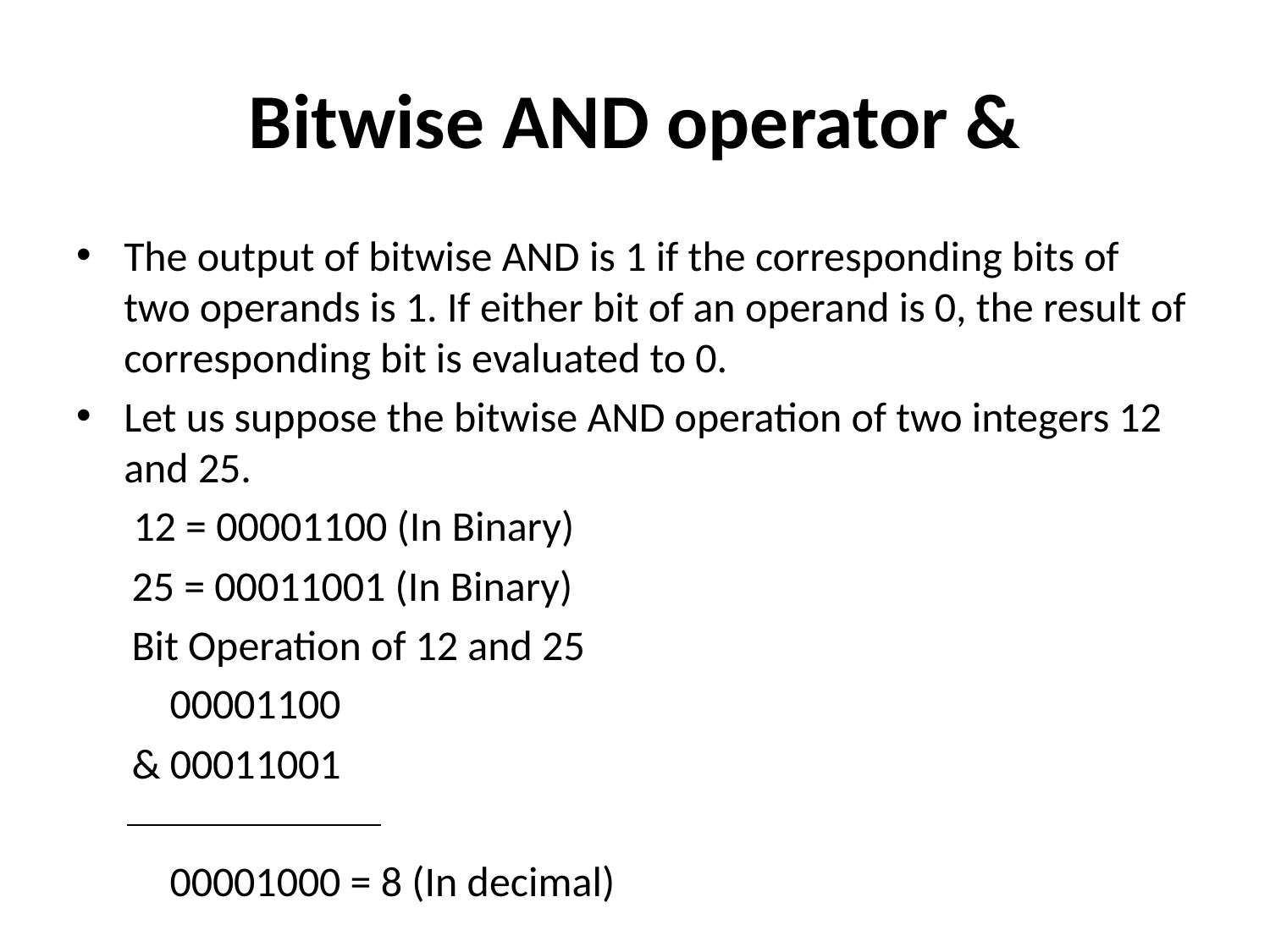

# Bitwise AND operator &
The output of bitwise AND is 1 if the corresponding bits of two operands is 1. If either bit of an operand is 0, the result of corresponding bit is evaluated to 0.
Let us suppose the bitwise AND operation of two integers 12 and 25.
      12 = 00001100 (In Binary)
25 = 00011001 (In Binary)
Bit Operation of 12 and 25
    00001100
& 00011001

    00001000 = 8 (In decimal)